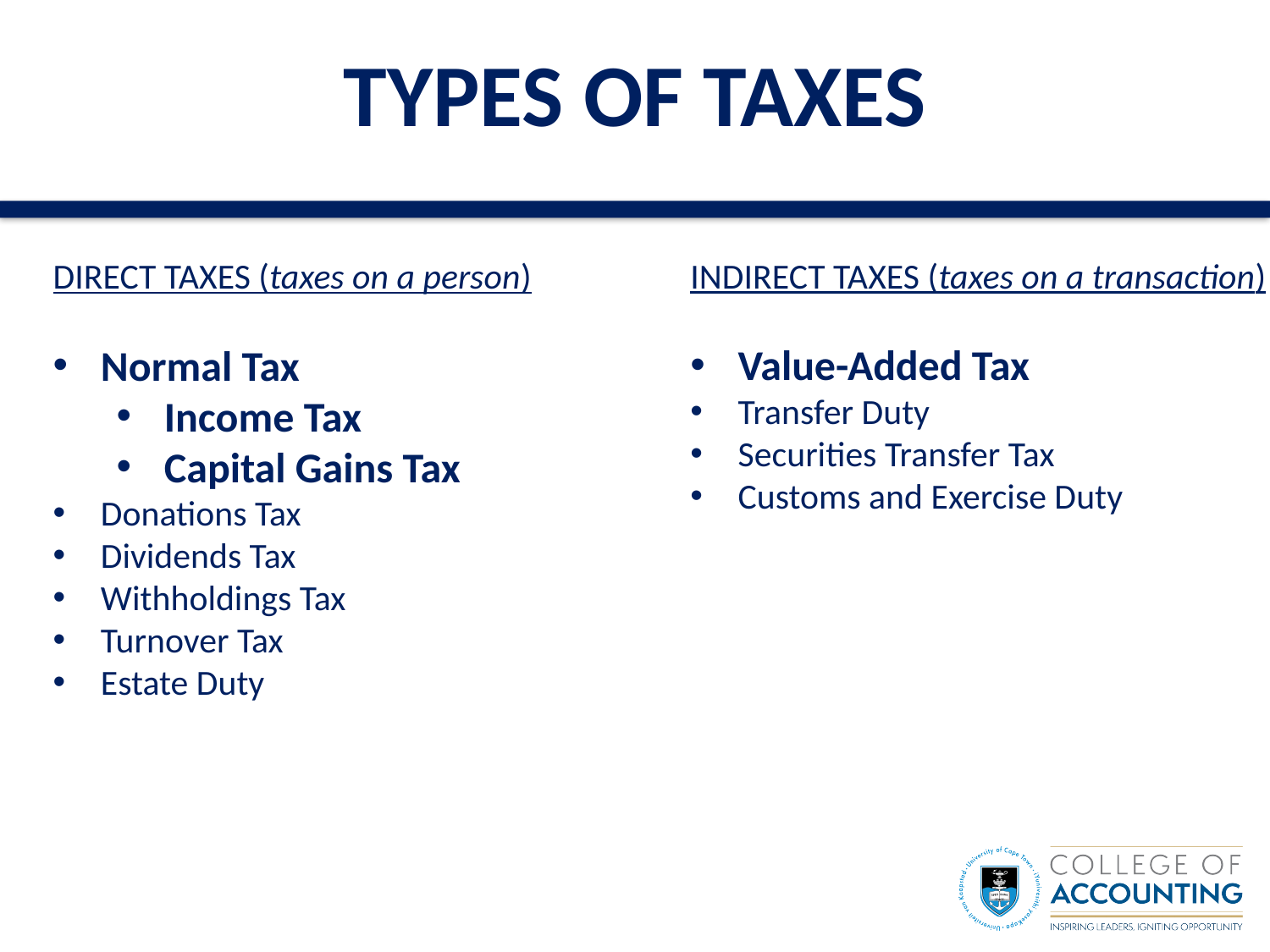

# TYPES OF TAXES

DIRECT TAXES (taxes on a person)

Normal Tax
Income Tax
Capital Gains Tax
Donations Tax
Dividends Tax
Withholdings Tax
Turnover Tax
Estate Duty

INDIRECT TAXES (taxes on a transaction)

Value-Added Tax
Transfer Duty
Securities Transfer Tax
Customs and Exercise Duty